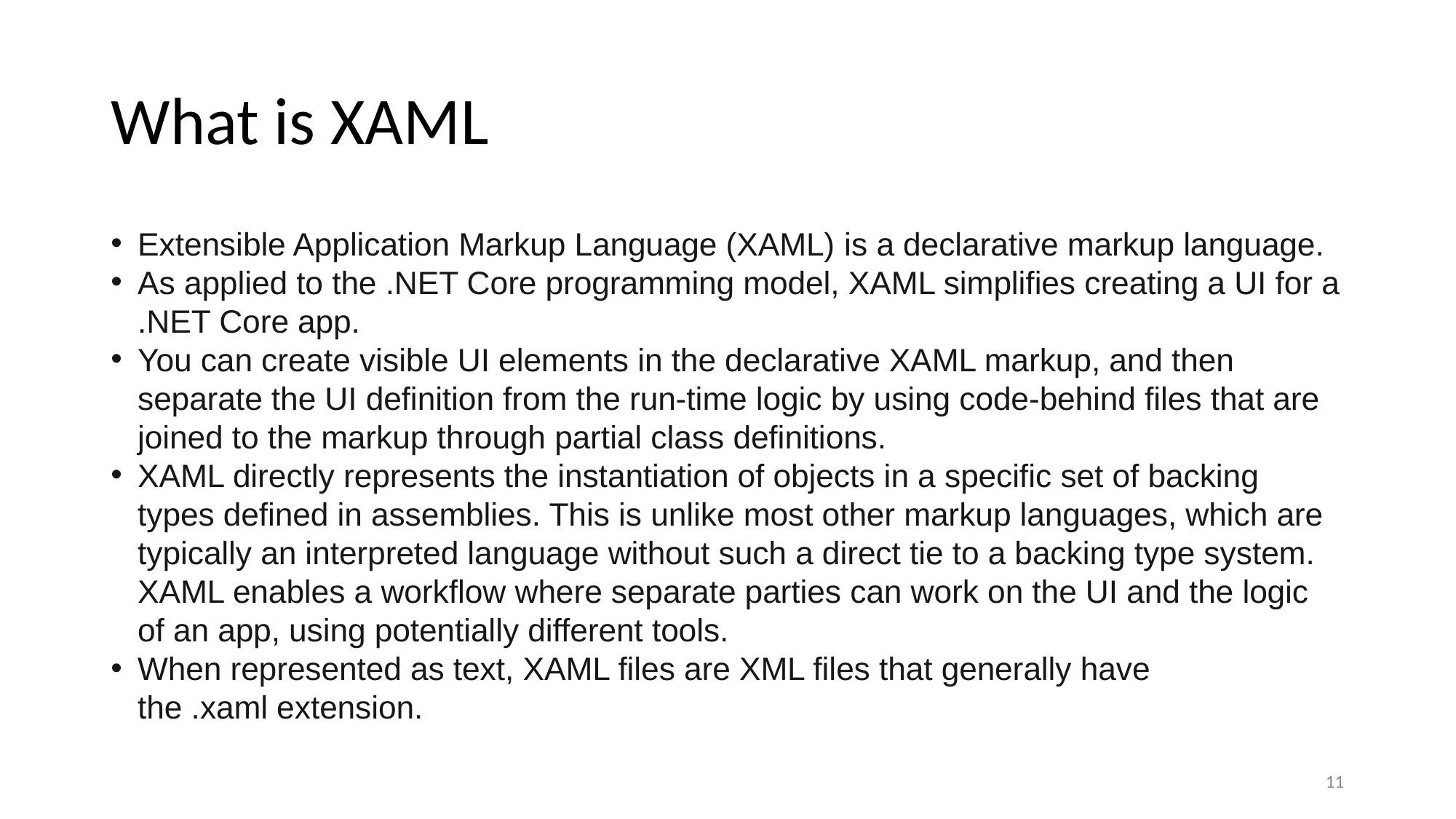

# What is XAML
Extensible Application Markup Language (XAML) is a declarative markup language.
As applied to the .NET Core programming model, XAML simplifies creating a UI for a .NET Core app.
You can create visible UI elements in the declarative XAML markup, and then separate the UI definition from the run-time logic by using code-behind files that are joined to the markup through partial class definitions.
XAML directly represents the instantiation of objects in a specific set of backing types defined in assemblies. This is unlike most other markup languages, which are typically an interpreted language without such a direct tie to a backing type system. XAML enables a workflow where separate parties can work on the UI and the logic of an app, using potentially different tools.
When represented as text, XAML files are XML files that generally have the .xaml extension.

11